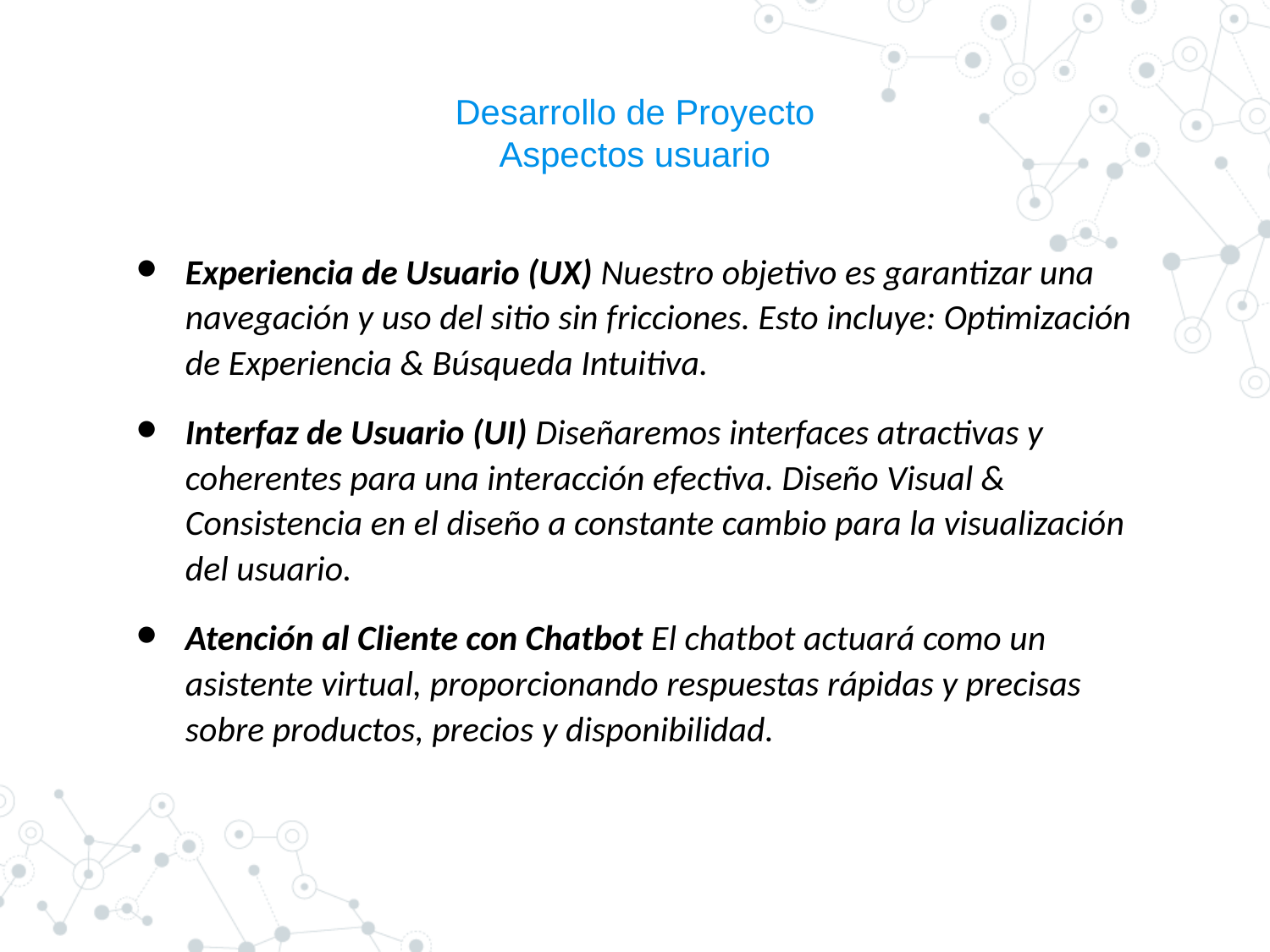

# Desarrollo de Proyecto
Aspectos usuario
Experiencia de Usuario (UX) Nuestro objetivo es garantizar una navegación y uso del sitio sin fricciones. Esto incluye: Optimización de Experiencia & Búsqueda Intuitiva.
Interfaz de Usuario (UI) Diseñaremos interfaces atractivas y coherentes para una interacción efectiva. Diseño Visual & Consistencia en el diseño a constante cambio para la visualización del usuario.
Atención al Cliente con Chatbot El chatbot actuará como un asistente virtual, proporcionando respuestas rápidas y precisas sobre productos, precios y disponibilidad.